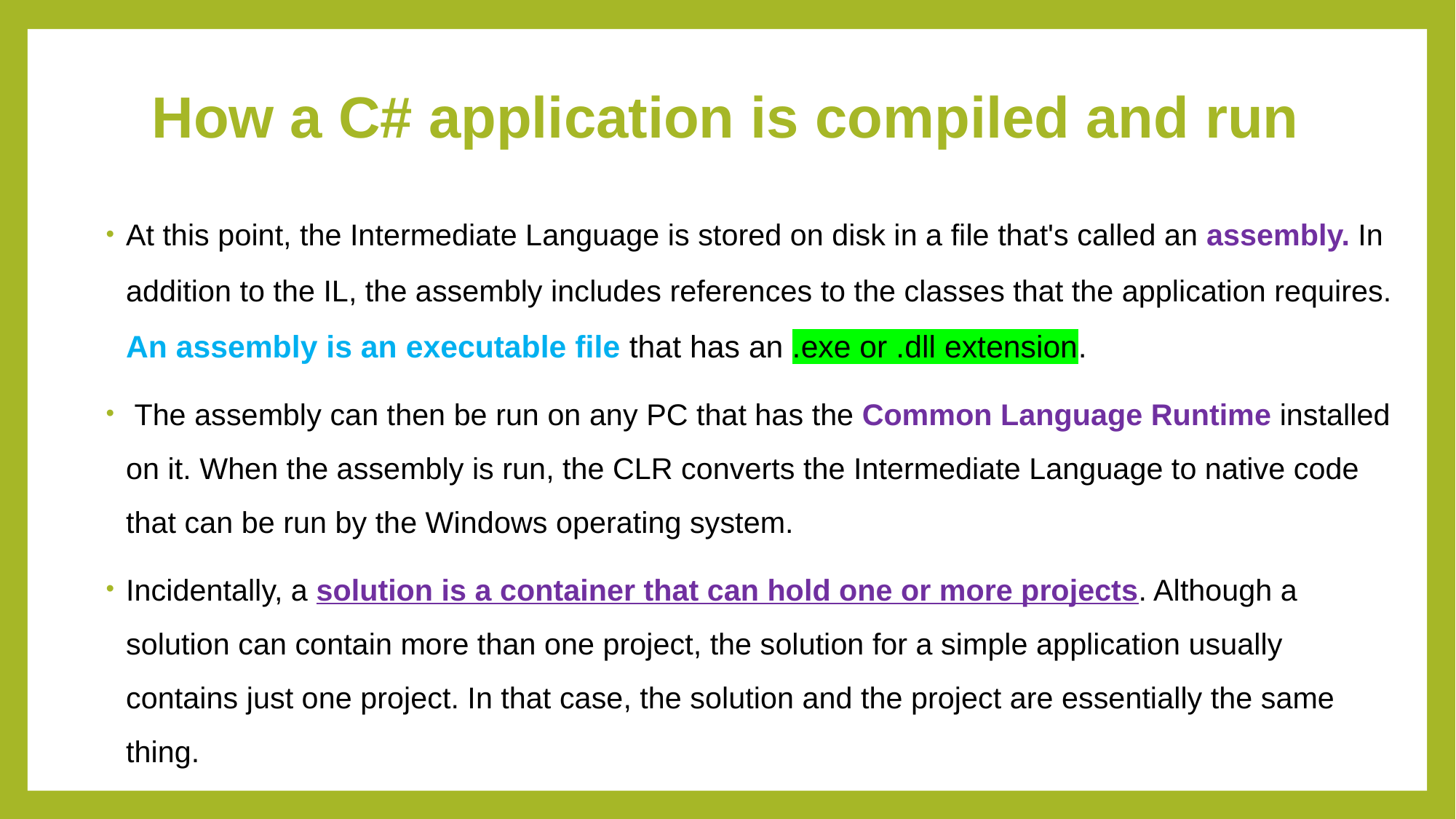

# How a C# application is compiled and run
At this point, the Intermediate Language is stored on disk in a file that's called an assembly. In addition to the IL, the assembly includes references to the classes that the application requires.  An assembly is an executable file that has an .exe or .dll extension.
 The assembly can then be run on any PC that has the Common Language Runtime installed on it. When the assembly is run, the CLR converts the Intermediate Language to native code that can be run by the Windows operating system.
Incidentally, a solution is a container that can hold one or more projects. Although a solution can contain more than one project, the solution for a simple application usually contains just one project. In that case, the solution and the project are essentially the same thing.